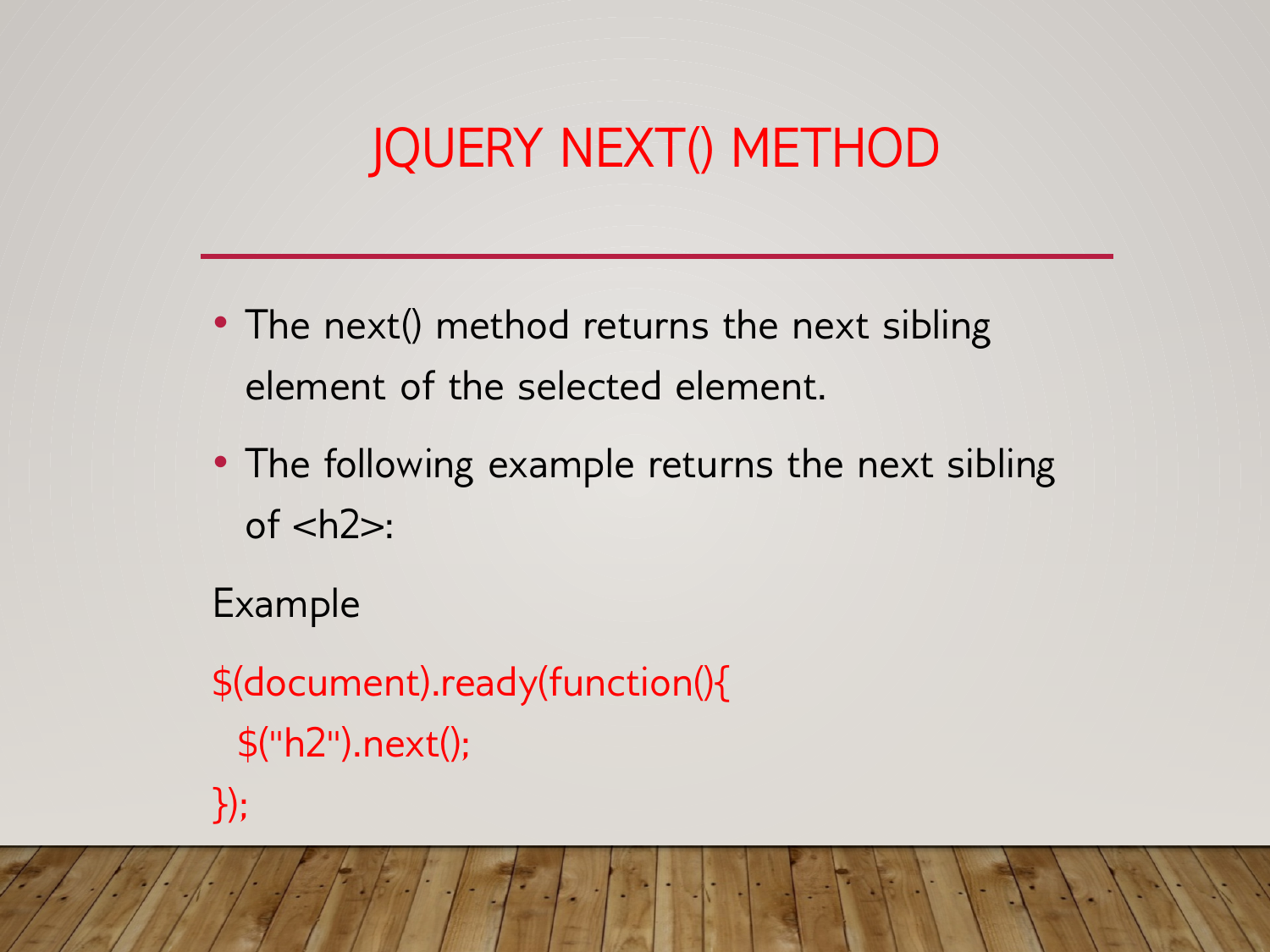

# jQuery next() Method
The next() method returns the next sibling element of the selected element.
The following example returns the next sibling of <h2>:
Example
$(document).ready(function(){
  $("h2").next();
});